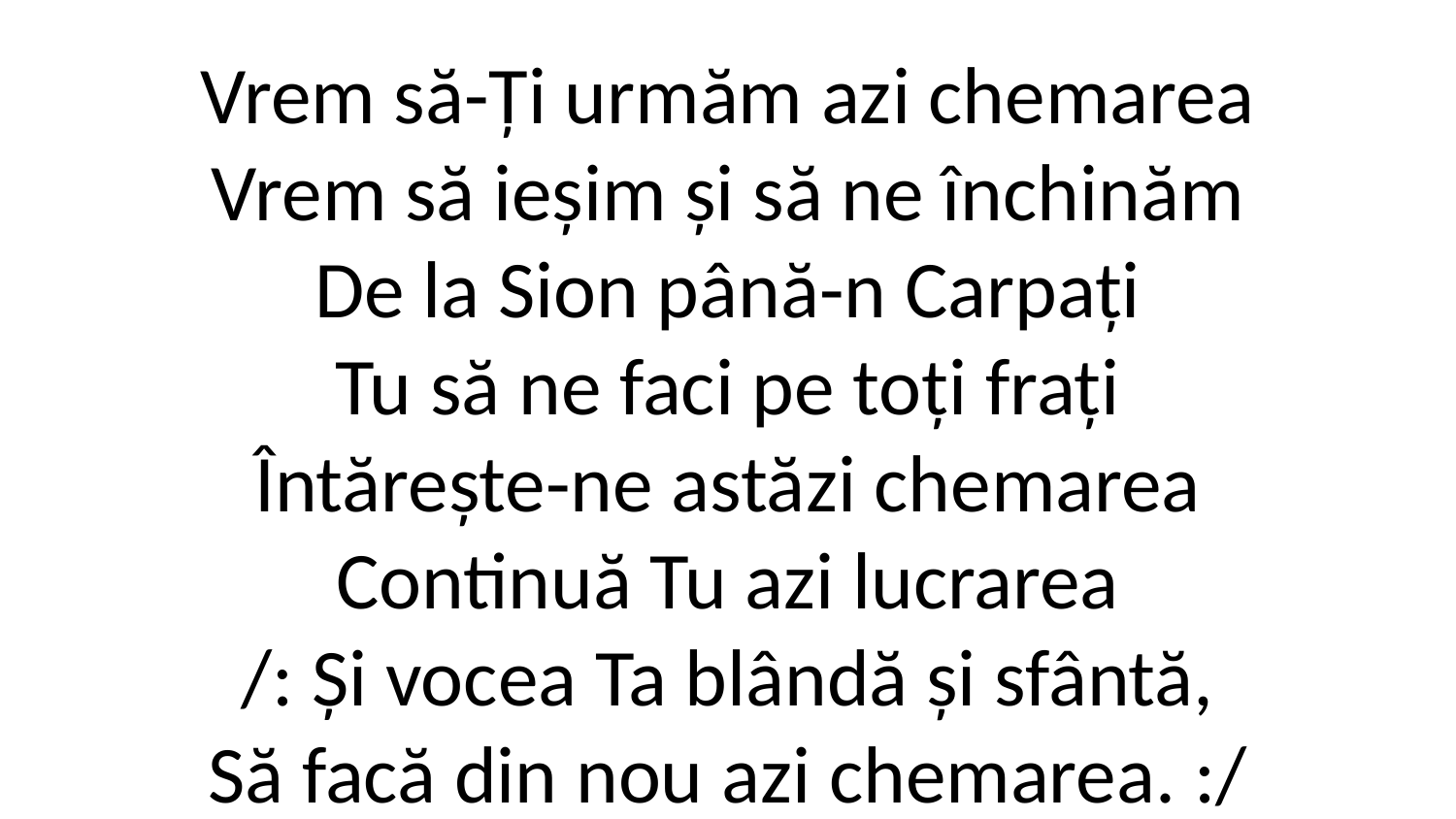

Vrem să-Ți urmăm azi chemarea
Vrem să ieșim și să ne închinăm
De la Sion până-n Carpați
Tu să ne faci pe toți frați
Întărește-ne astăzi chemarea
Continuă Tu azi lucrarea
/: Și vocea Ta blândă și sfântă,
Să facă din nou azi chemarea. :/